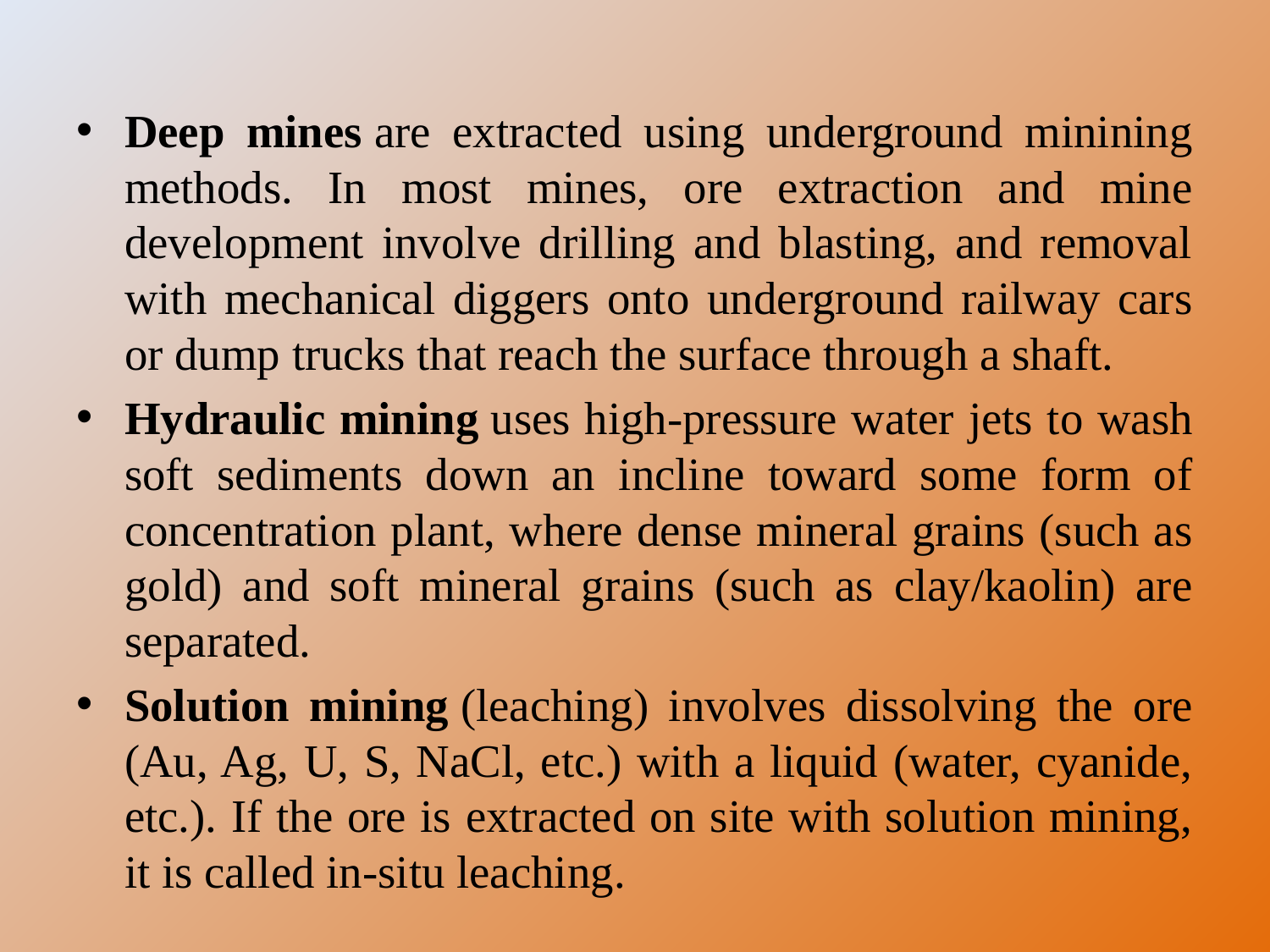

Deep mines are extracted using underground minining methods. In most mines, ore extraction and mine development involve drilling and blasting, and removal with mechanical diggers onto underground railway cars or dump trucks that reach the surface through a shaft.
Hydraulic mining uses high-pressure water jets to wash soft sediments down an incline toward some form of concentration plant, where dense mineral grains (such as gold) and soft mineral grains (such as clay/kaolin) are separated.
Solution mining (leaching) involves dissolving the ore (Au, Ag, U, S, NaCl, etc.) with a liquid (water, cyanide, etc.). If the ore is extracted on site with solution mining, it is called in-situ leaching.